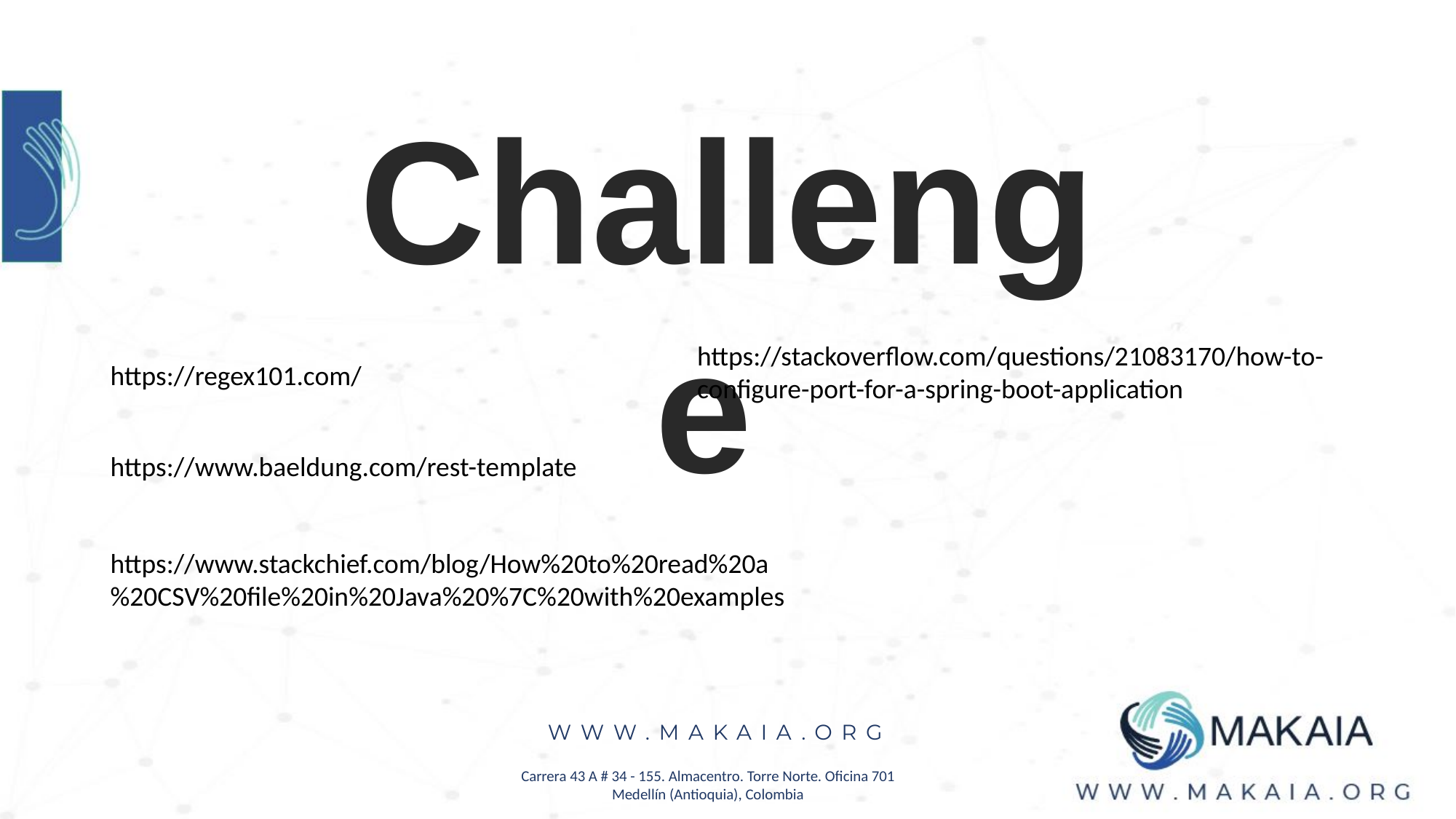

Challenge
https://stackoverflow.com/questions/21083170/how-to-configure-port-for-a-spring-boot-application
https://regex101.com/
https://www.baeldung.com/rest-template
https://www.stackchief.com/blog/How%20to%20read%20a%20CSV%20file%20in%20Java%20%7C%20with%20examples
WWW.MAKAIA.ORG
Carrera 43 A # 34 - 155. Almacentro. Torre Norte. Oficina 701
Medellín (Antioquia), Colombia